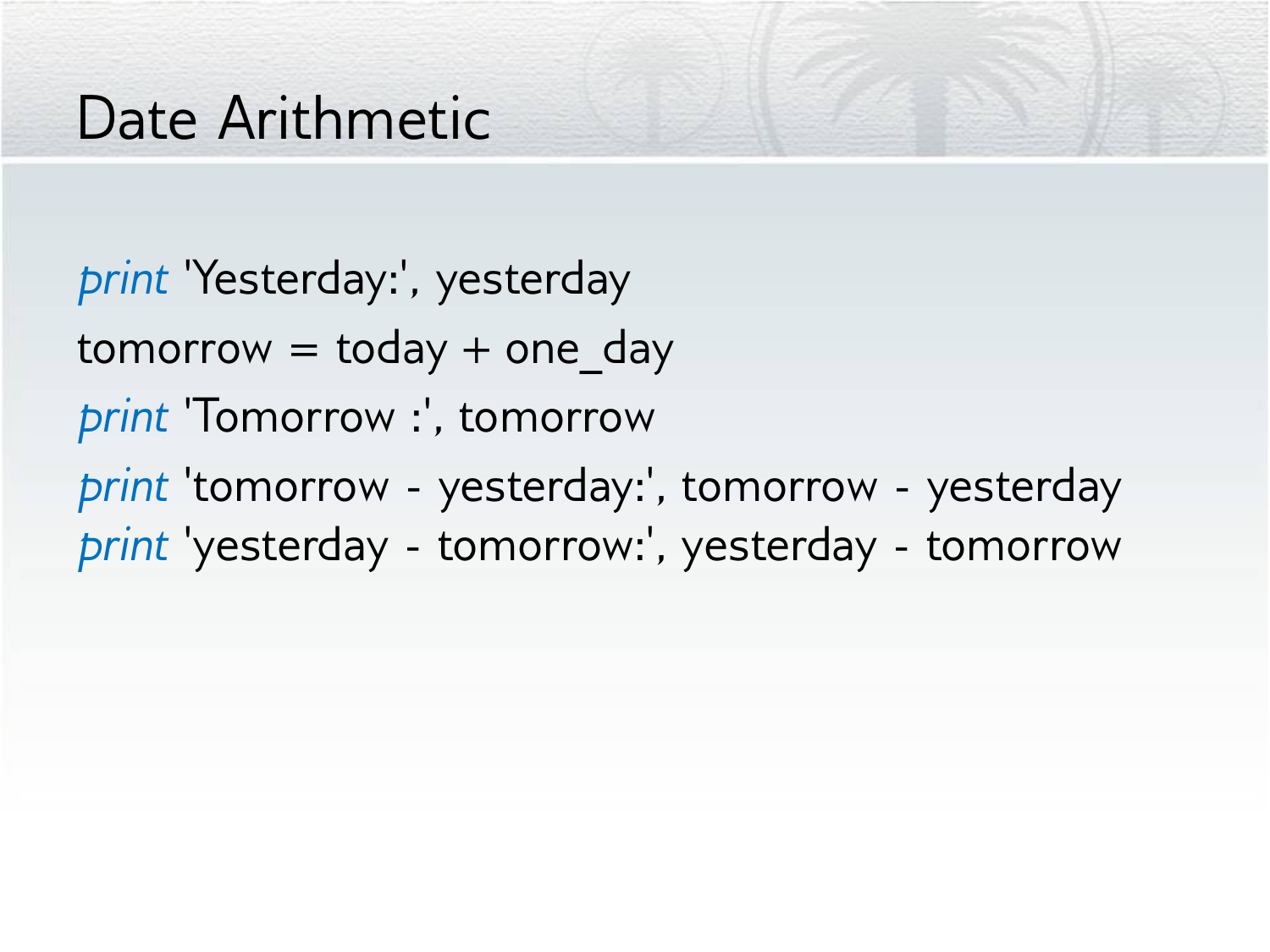

# Date Arithmetic

print 'Yesterday:', yesterday
tomorrow = today + one_day
print 'Tomorrow :', tomorrow
print 'tomorrow - yesterday:', tomorrow - yesterday print 'yesterday - tomorrow:', yesterday - tomorrow